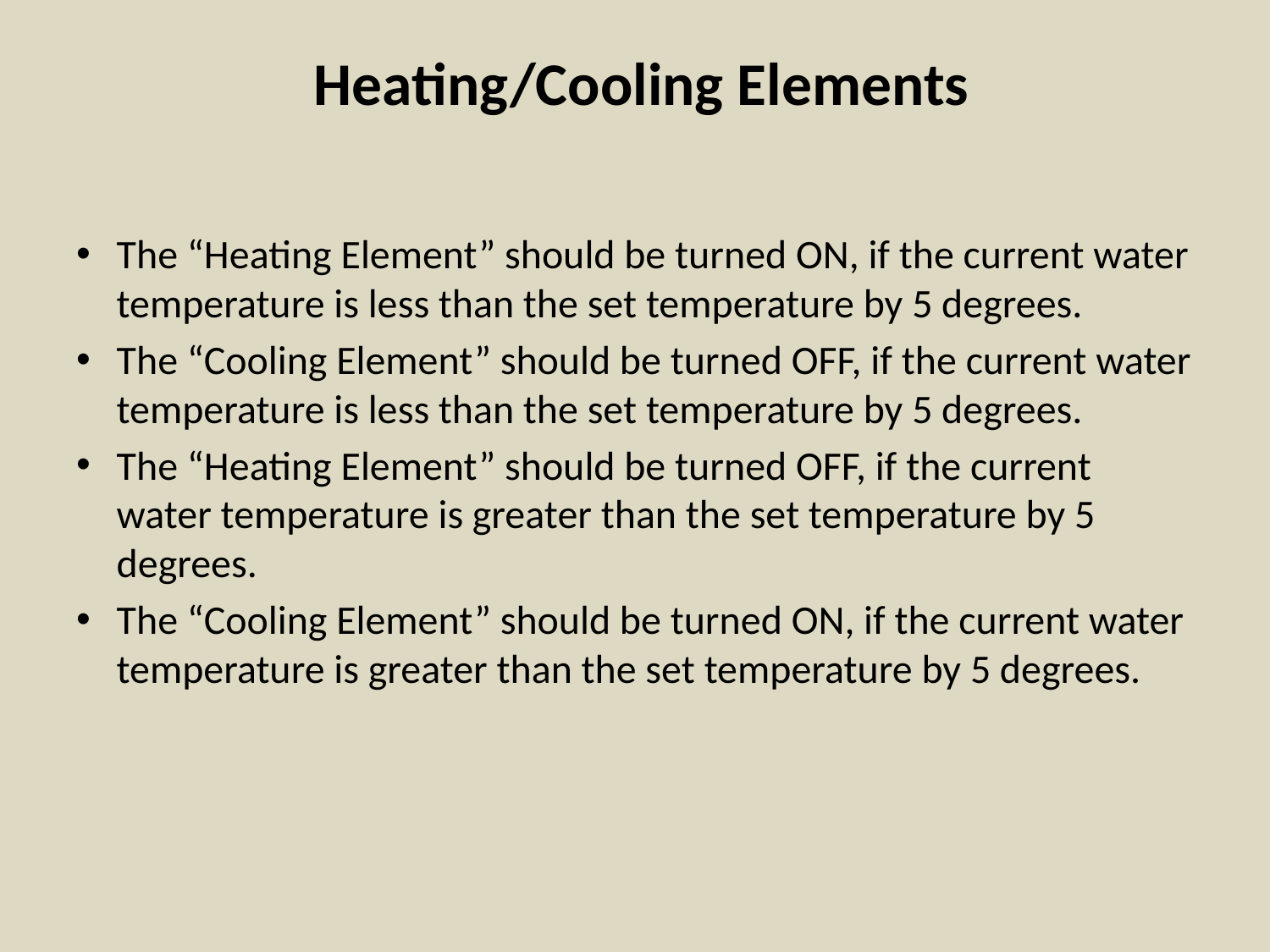

# Heating/Cooling Elements
The “Heating Element” should be turned ON, if the current water temperature is less than the set temperature by 5 degrees.
The “Cooling Element” should be turned OFF, if the current water temperature is less than the set temperature by 5 degrees.
The “Heating Element” should be turned OFF, if the current water temperature is greater than the set temperature by 5 degrees.
The “Cooling Element” should be turned ON, if the current water temperature is greater than the set temperature by 5 degrees.